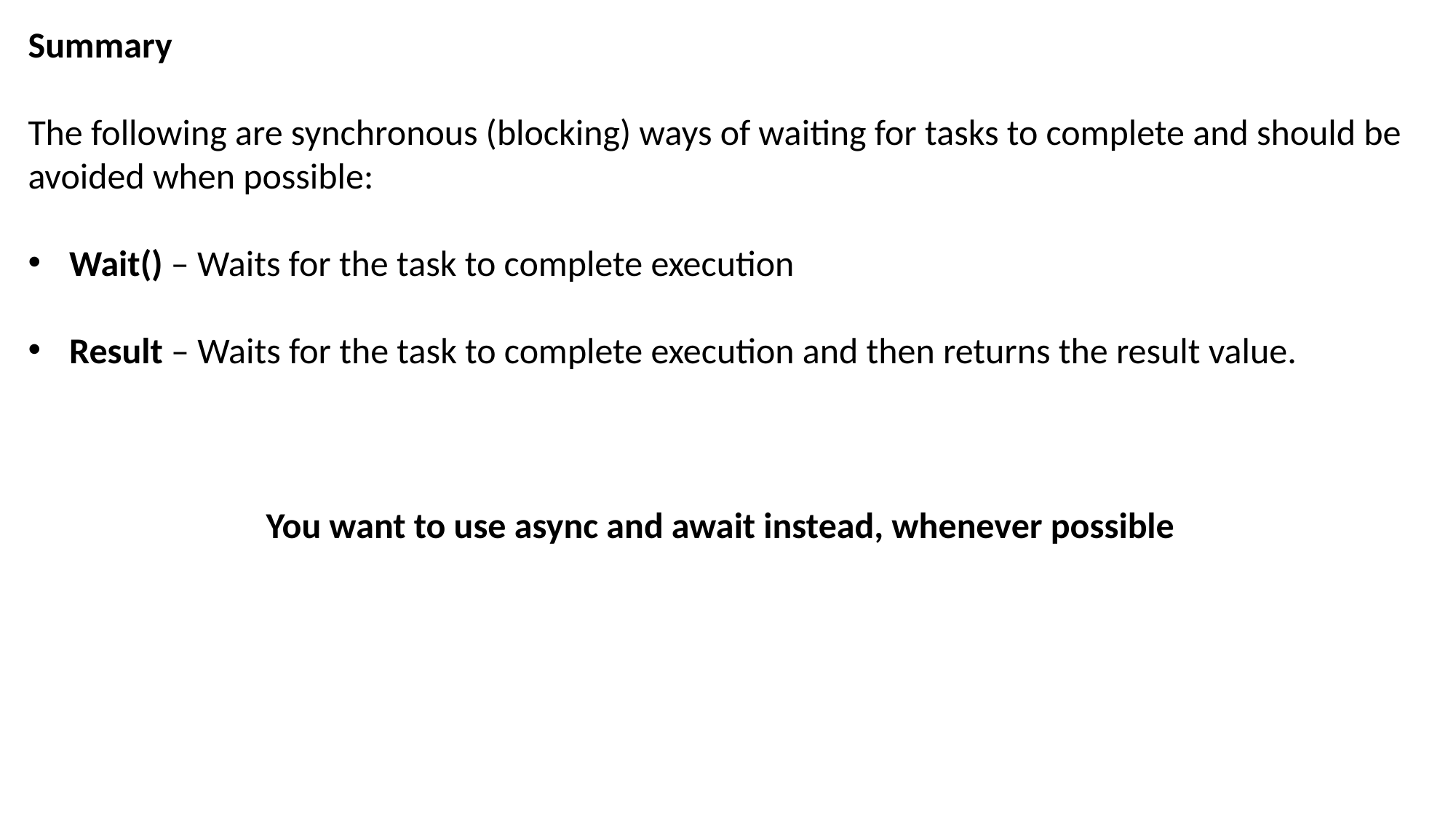

Summary

The following are synchronous (blocking) ways of waiting for tasks to complete and should be avoided when possible:

Wait() – Waits for the task to complete execution

Result – Waits for the task to complete execution and then returns the result value.

You want to use async and await instead, whenever possible